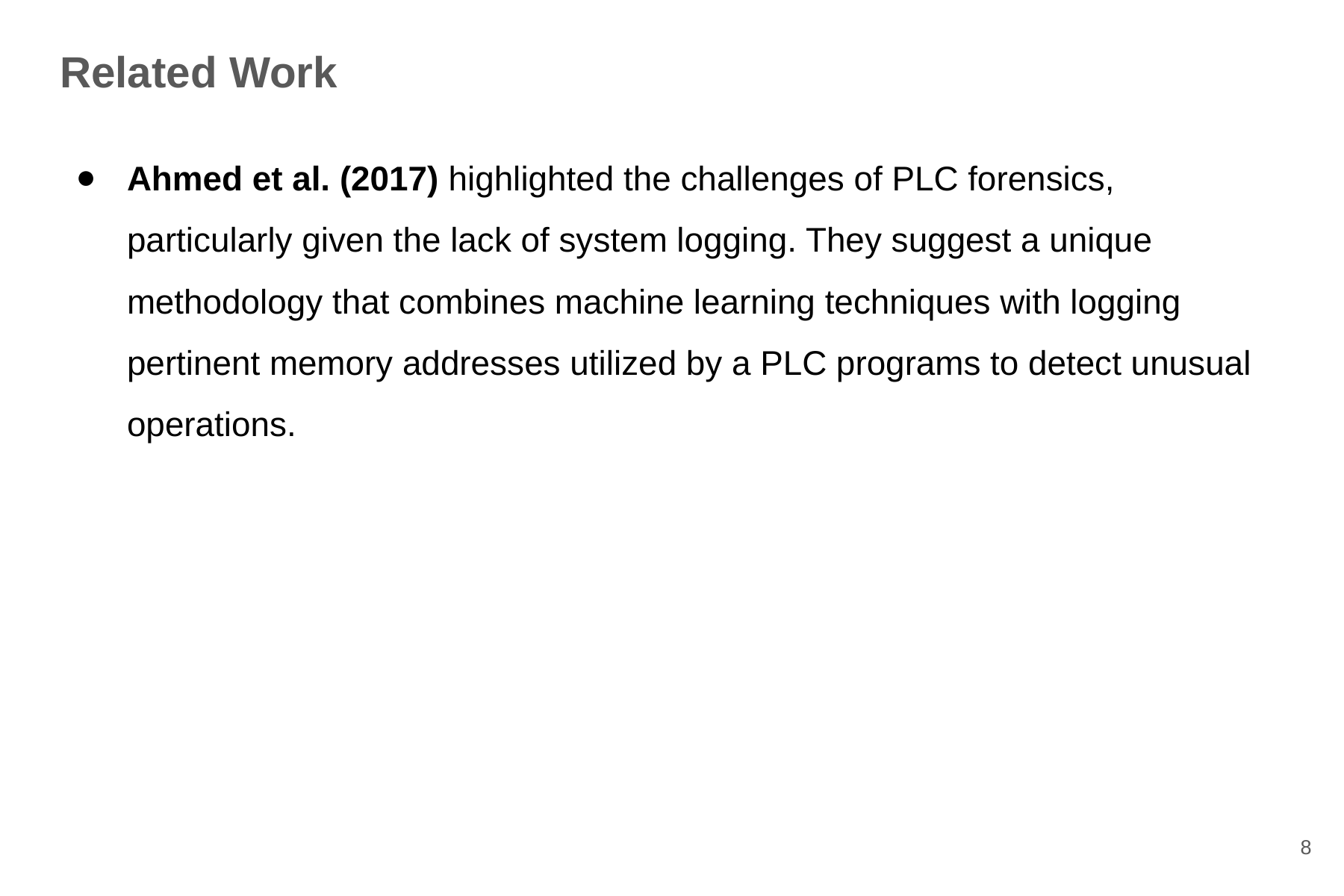

# Related Work
Ahmed et al. (2017) highlighted the challenges of PLC forensics, particularly given the lack of system logging. They suggest a unique methodology that combines machine learning techniques with logging pertinent memory addresses utilized by a PLC programs to detect unusual operations.
8